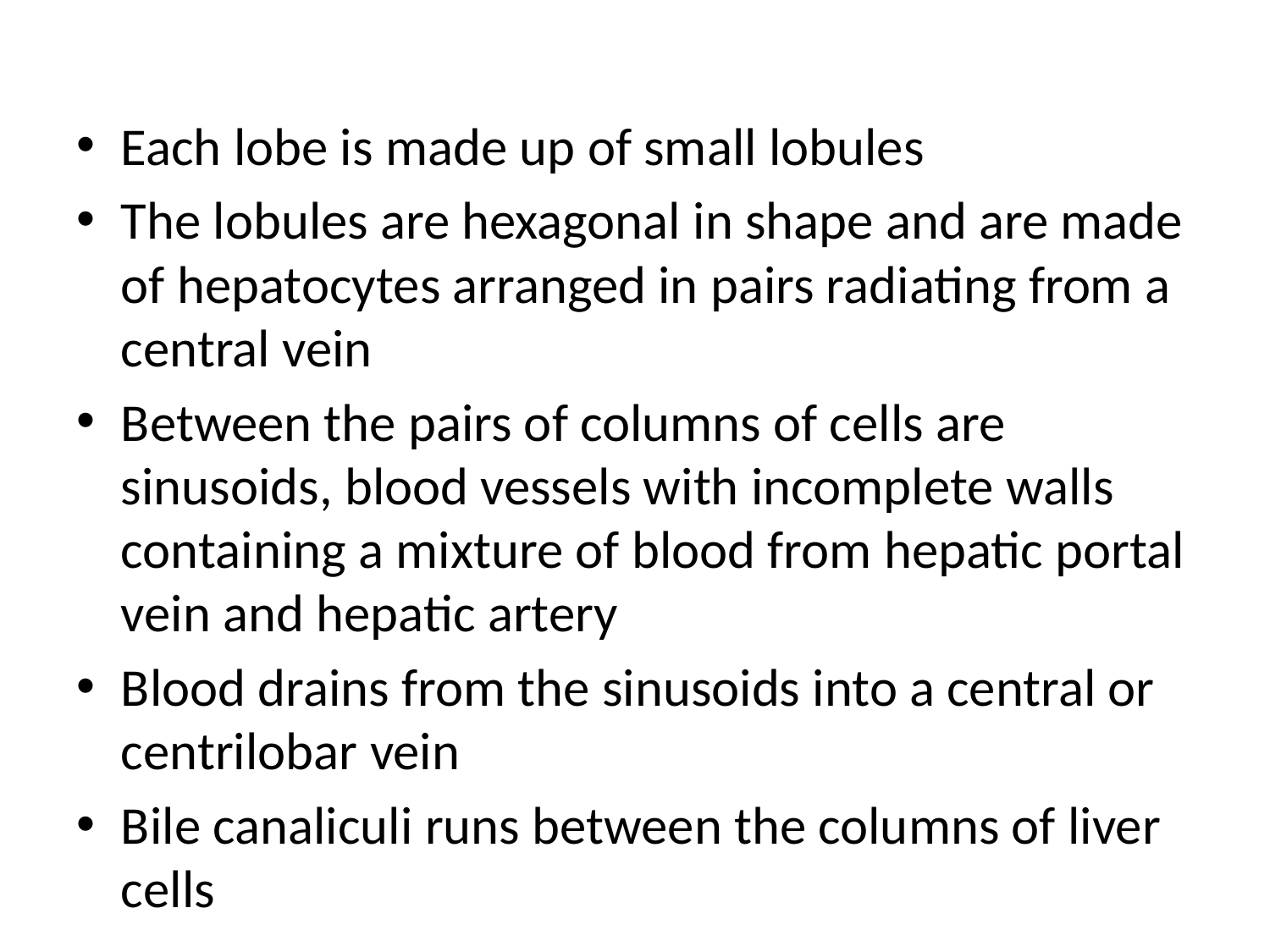

#
Each lobe is made up of small lobules
The lobules are hexagonal in shape and are made of hepatocytes arranged in pairs radiating from a central vein
Between the pairs of columns of cells are sinusoids, blood vessels with incomplete walls containing a mixture of blood from hepatic portal vein and hepatic artery
Blood drains from the sinusoids into a central or centrilobar vein
Bile canaliculi runs between the columns of liver cells